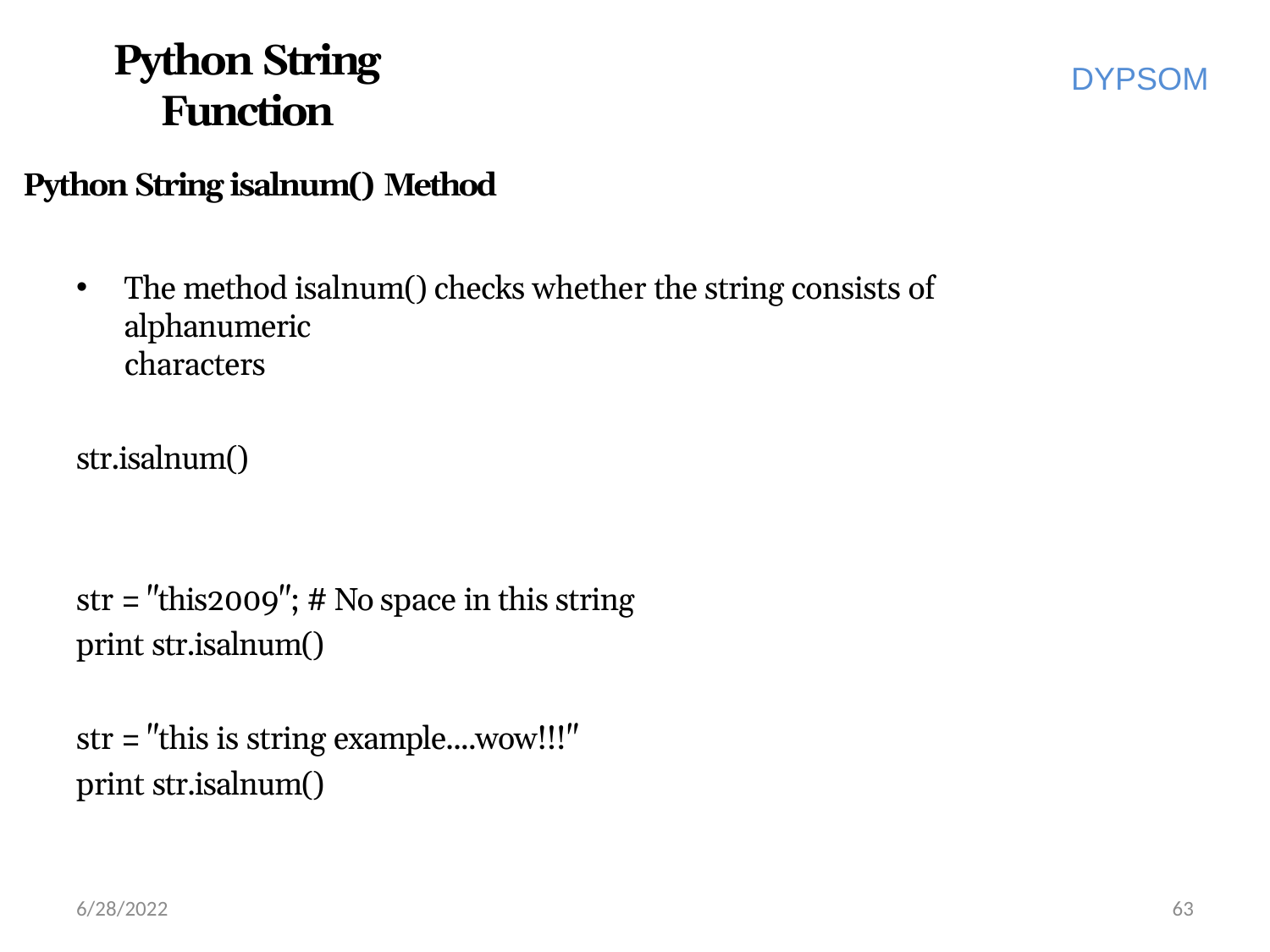

# Python String Function
DYPSOM
Python String isalnum() Method

The method isalnum() checks whether the string consists of alphanumeric
characters

str.isalnum()

str = "this2009"; # No space in this string  print str.isalnum()

str = "this is string example....wow!!!"
print str.isalnum()
6/28/2022
63